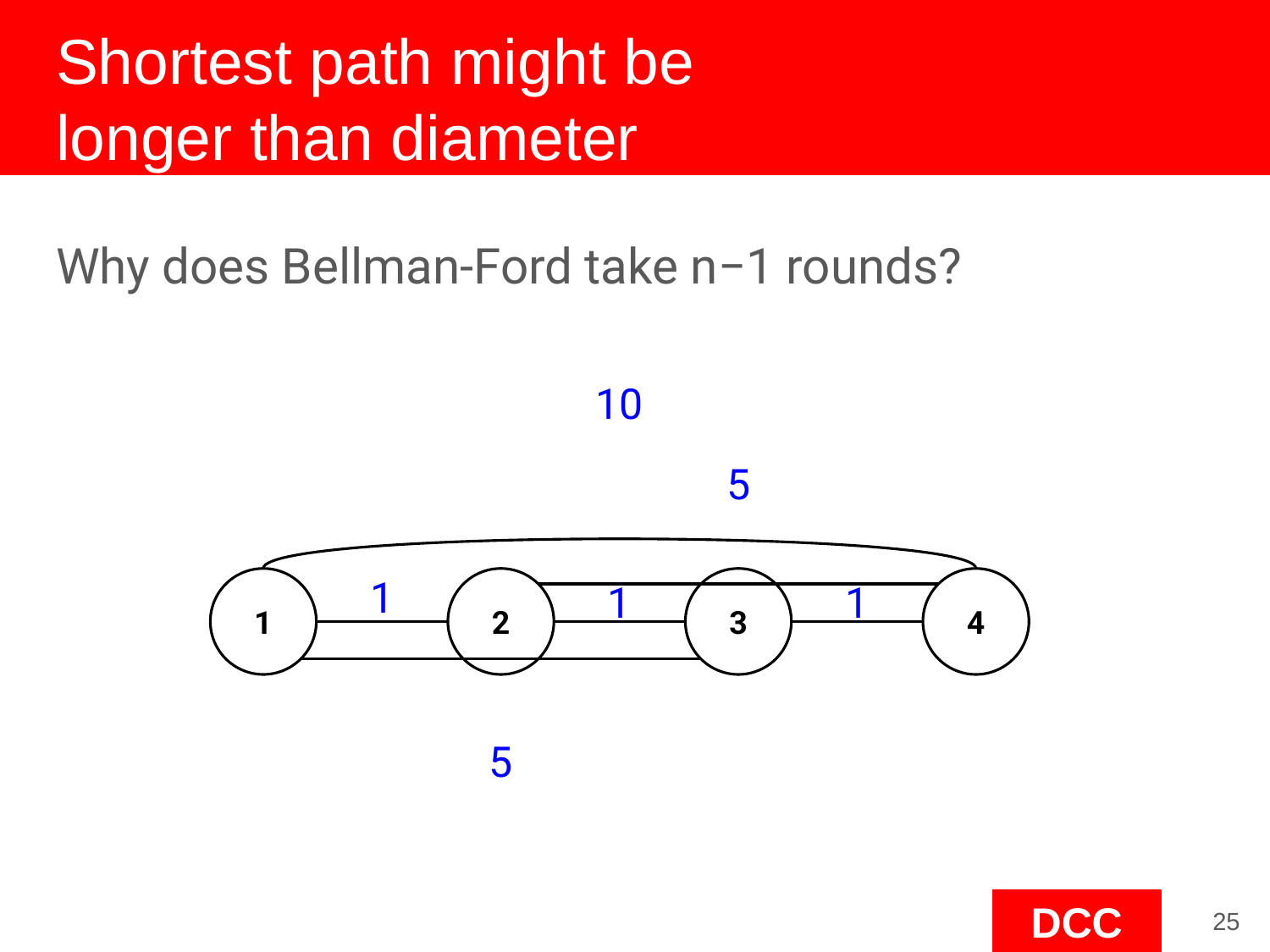

# Shortest path might be
longer than diameter
Why does Bellman-Ford take n−1 rounds?

10
5
1
1
1
1
2
3
4
5
25